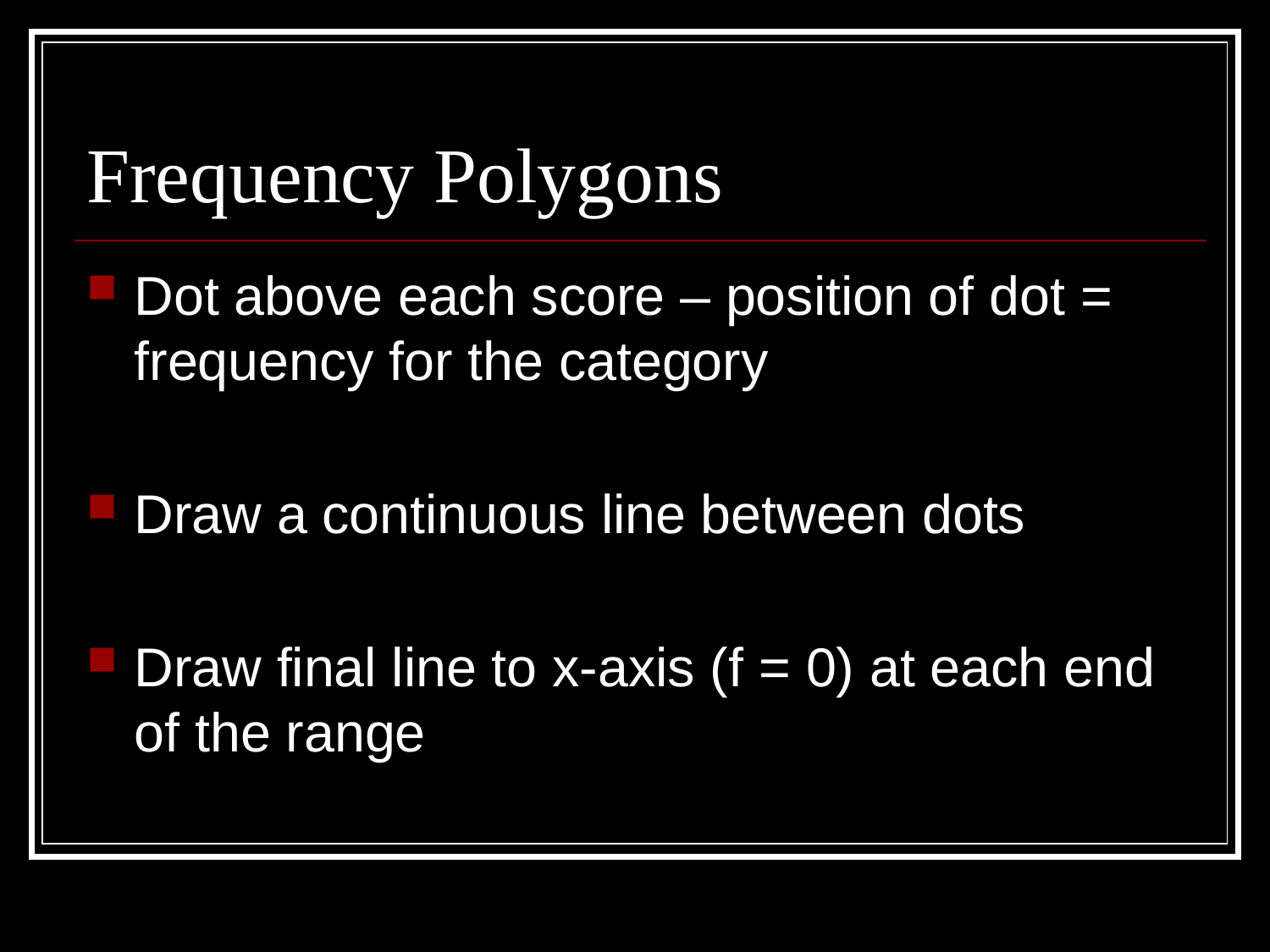

# Frequency Polygons
Dot above each score – position of dot = frequency for the category

Draw a continuous line between dots

Draw final line to x-axis (f = 0) at each end of the range